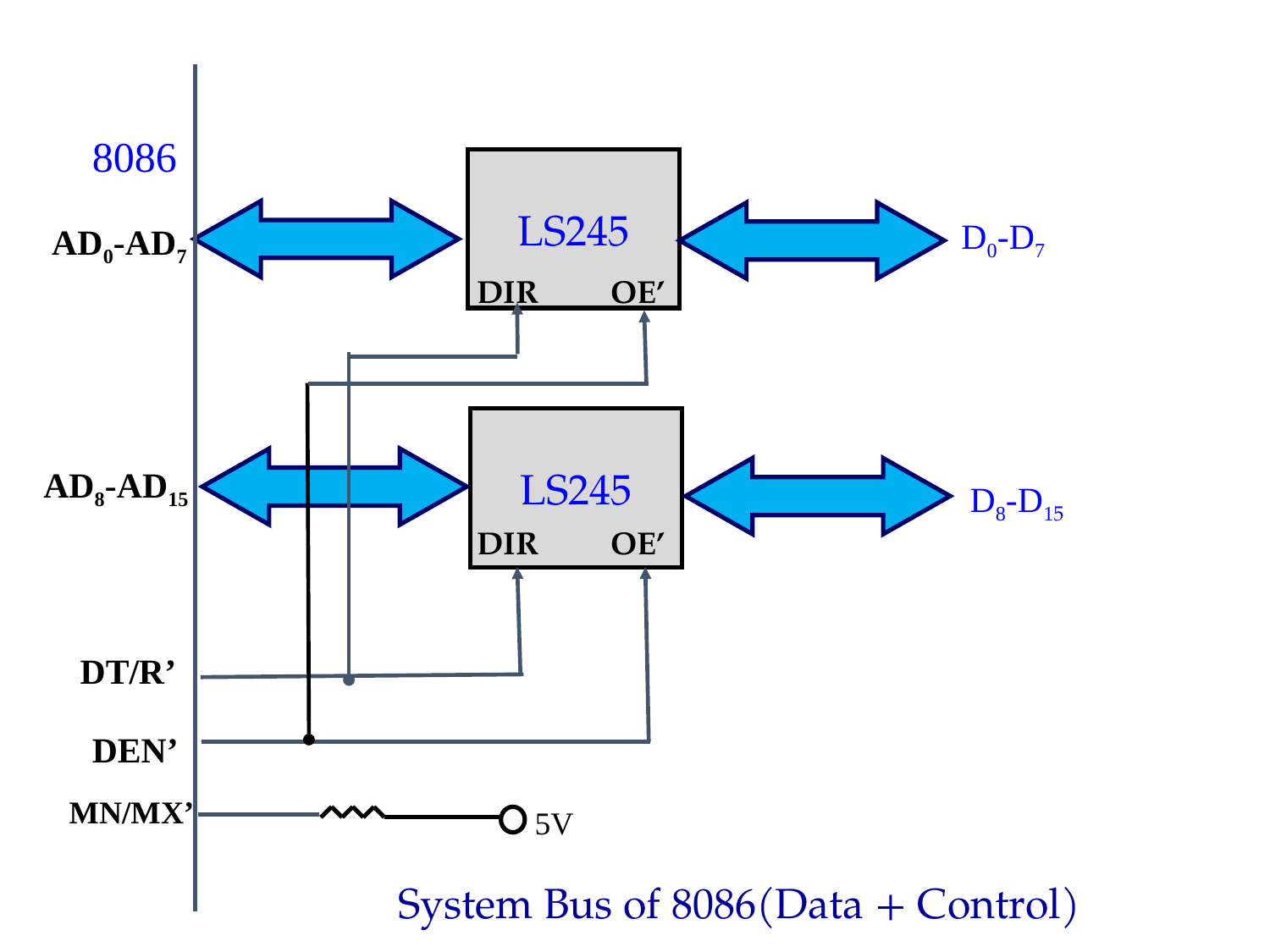

8086
LS245

D0-D7
AD0-AD7
DIR
DIR
OE’
OE’
LS245

AD8-AD15

D8-D15
DIR
OE’
DT/R’
DEN’

MN/MX’
5V

System Bus of 8086(Data + Control)